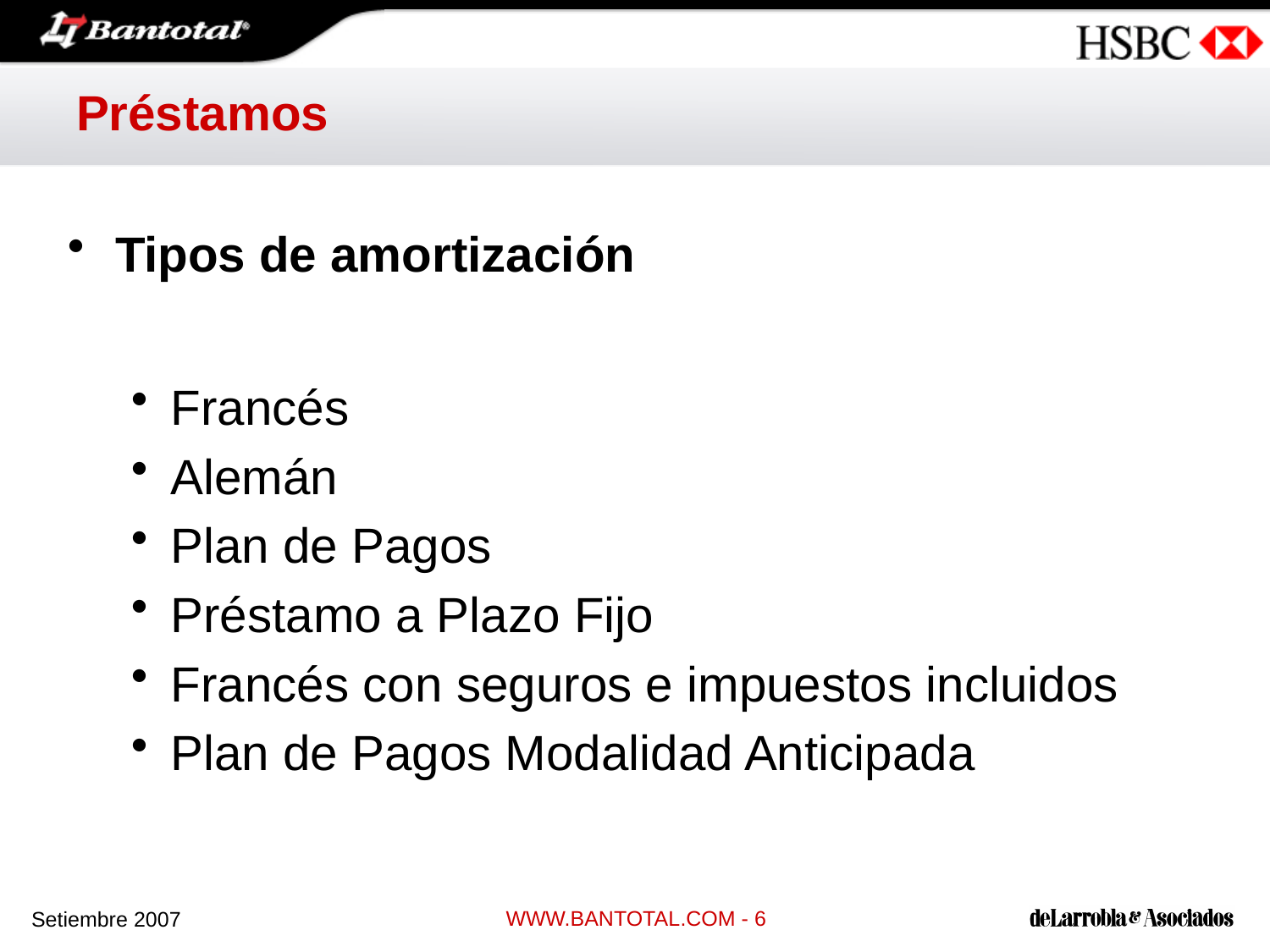

# Préstamos
Tipos de amortización

Francés
Alemán
Plan de Pagos
Préstamo a Plazo Fijo
Francés con seguros e impuestos incluidos
Plan de Pagos Modalidad Anticipada
WWW.BANTOTAL.COM - 6
Setiembre 2007